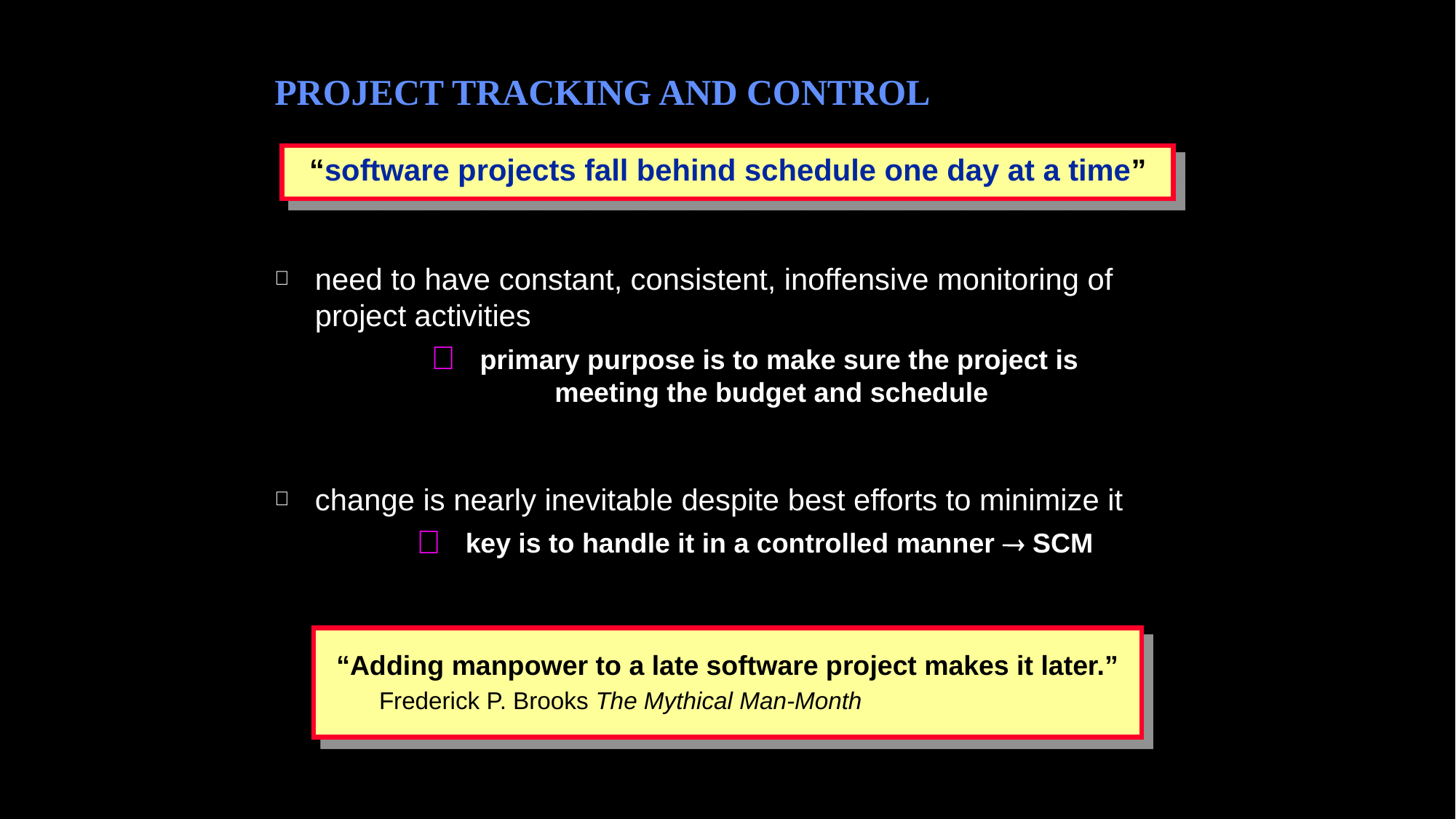

PROJECT TRACKING AND CONTROL
“software projects fall behind schedule one day at a time”
need to have constant, consistent, inoffensive monitoring of project activities
  primary purpose is to make sure the project is
meeting the budget and schedule
change is nearly inevitable despite best efforts to minimize it
  key is to handle it in a controlled manner → SCM

“Adding manpower to a late software project makes it later.”
	Frederick P. Brooks The Mythical Man-Month